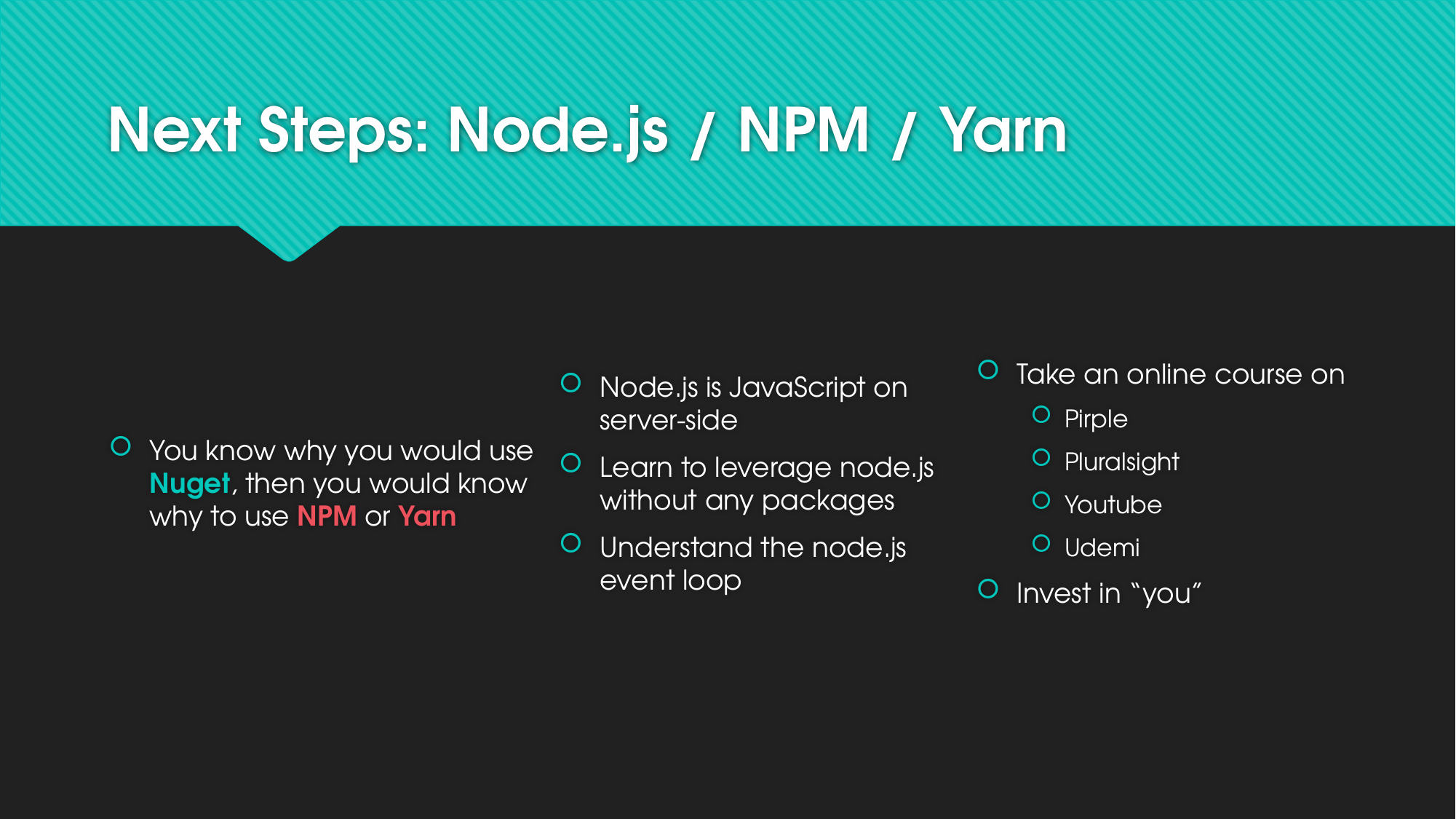

# Next Steps: Node.js / NPM / Yarn
You know why you would use Nuget, then you would know why to use NPM or Yarn
Node.js is JavaScript on server-side
Learn to leverage node.js without any packages
Understand the node.js event loop
Take an online course on
Pirple
Pluralsight
Youtube
Udemi
Invest in “you”